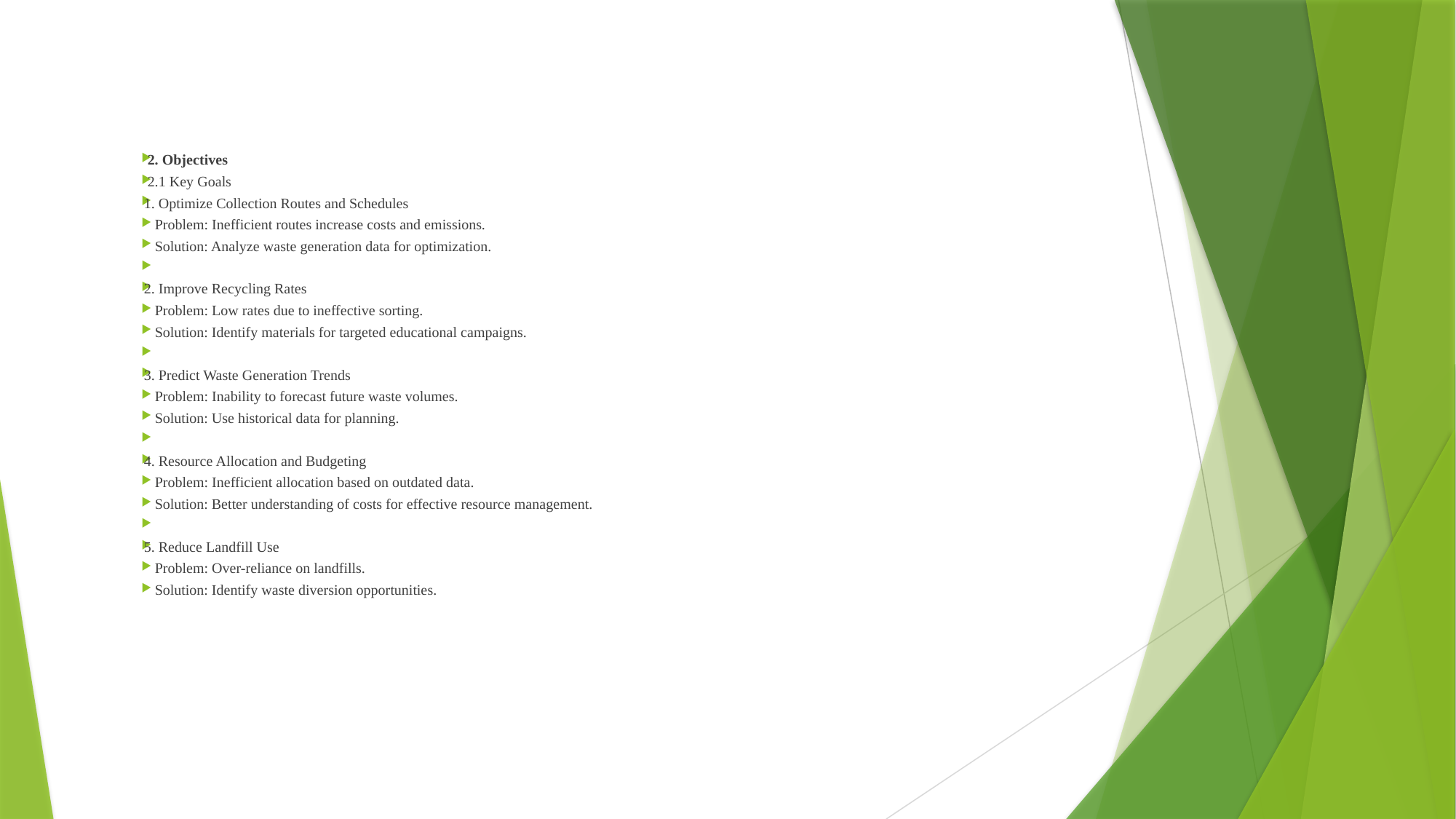

2. Objectives
 2.1 Key Goals
1. Optimize Collection Routes and Schedules
   Problem: Inefficient routes increase costs and emissions.
   Solution: Analyze waste generation data for optimization.

2. Improve Recycling Rates
   Problem: Low rates due to ineffective sorting.
   Solution: Identify materials for targeted educational campaigns.

3. Predict Waste Generation Trends
   Problem: Inability to forecast future waste volumes.
   Solution: Use historical data for planning.

4. Resource Allocation and Budgeting
   Problem: Inefficient allocation based on outdated data.
   Solution: Better understanding of costs for effective resource management.

5. Reduce Landfill Use
   Problem: Over-reliance on landfills.
   Solution: Identify waste diversion opportunities.